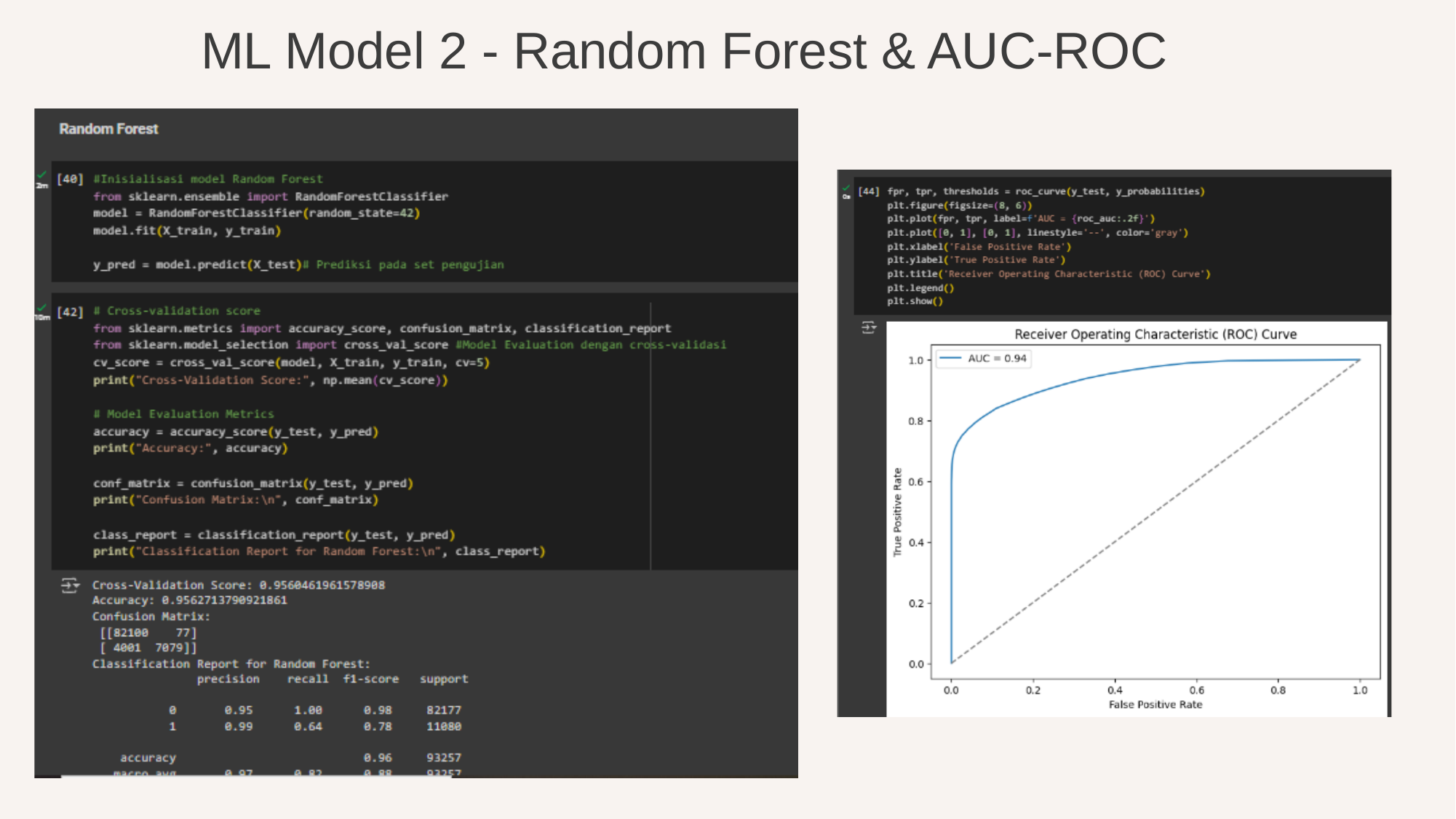

ML Model 2 - Random Forest & AUC-ROC